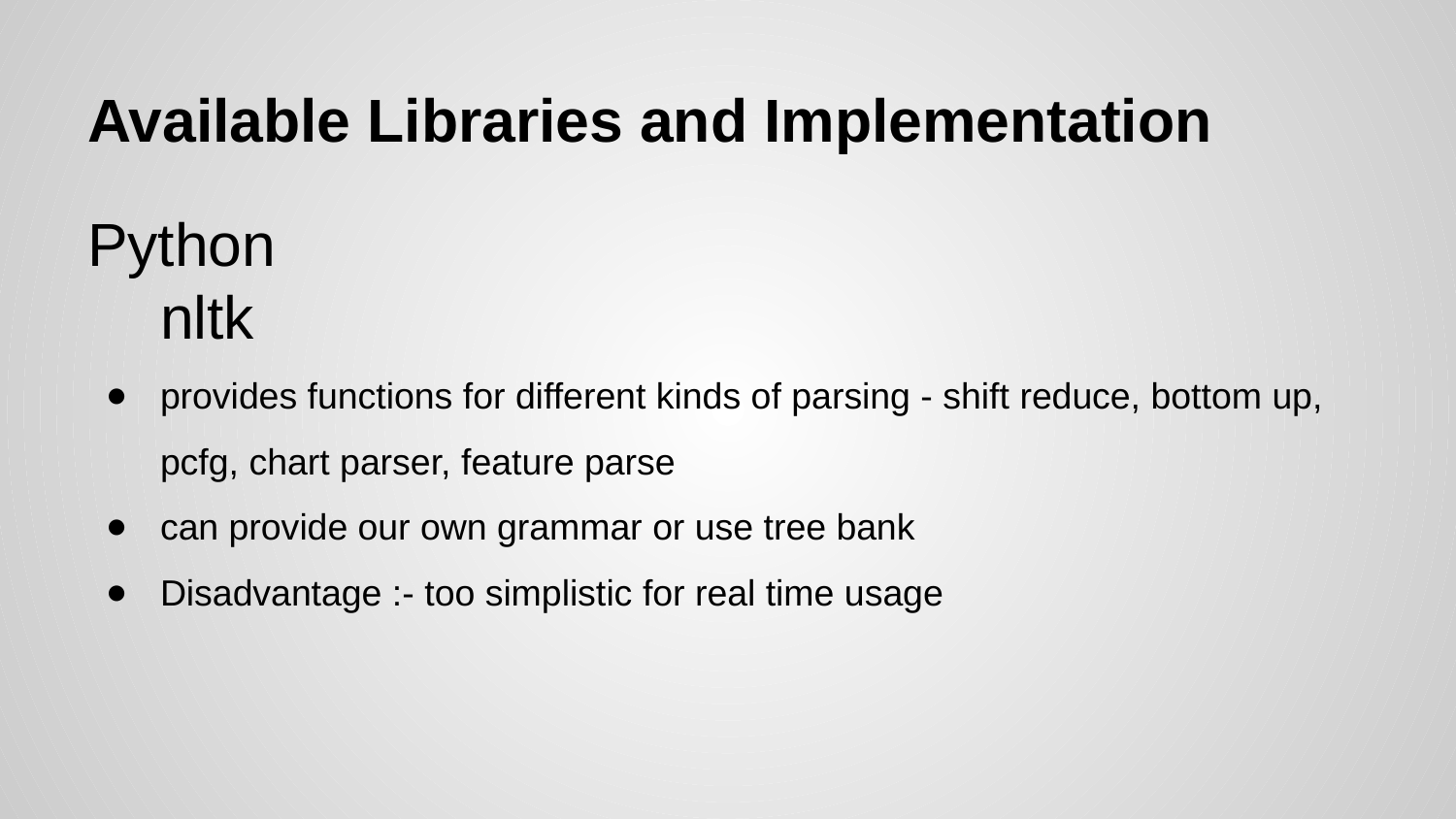

# Available Libraries and Implementation
Python
nltk
provides functions for different kinds of parsing - shift reduce, bottom up, pcfg, chart parser, feature parse
can provide our own grammar or use tree bank
Disadvantage :- too simplistic for real time usage